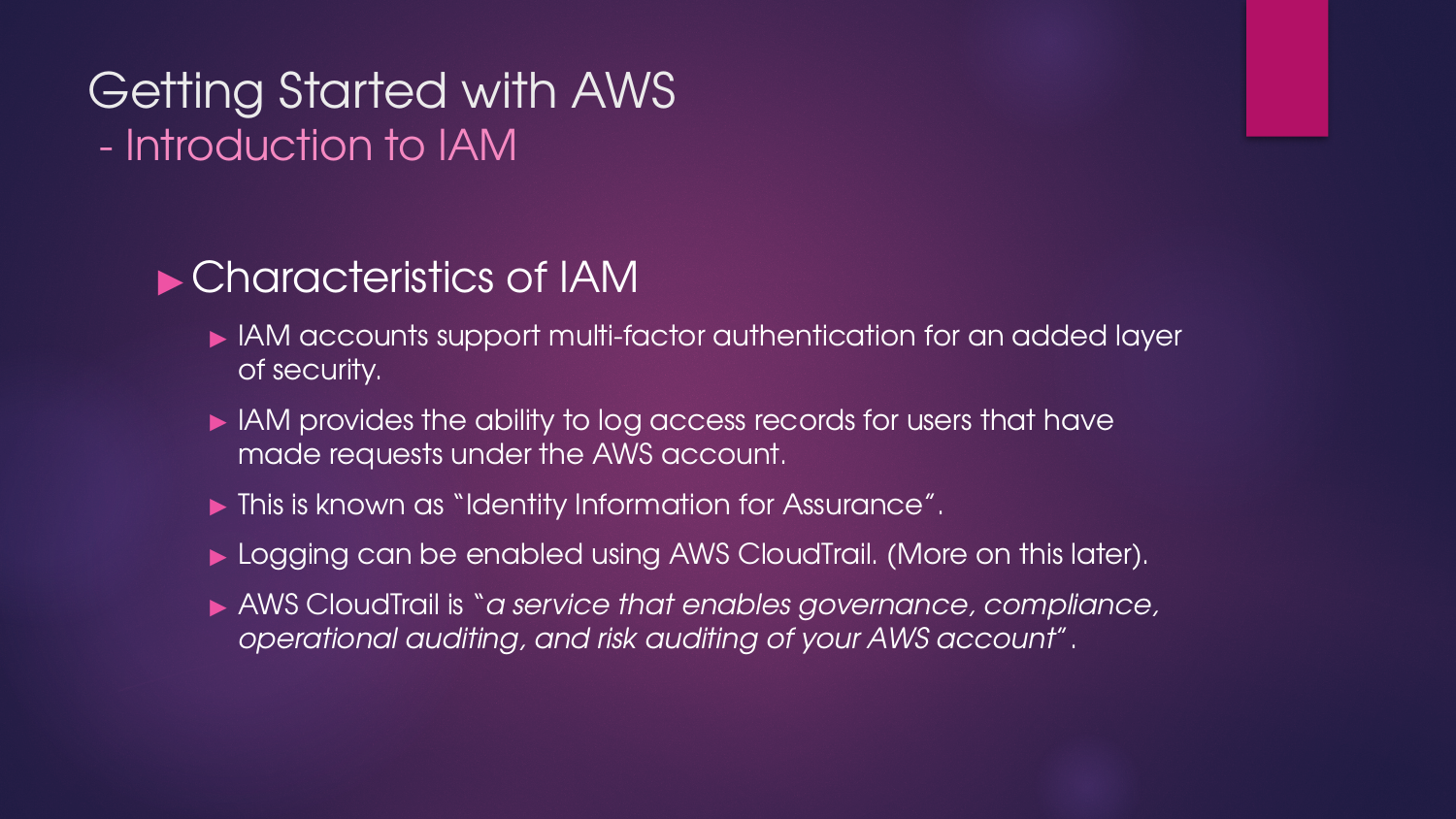

# Getting Started with AWS - Introduction to IAM
Characteristics of IAM
IAM accounts support multi-factor authentication for an added layer of security.
IAM provides the ability to log access records for users that have made requests under the AWS account.
This is known as “Identity Information for Assurance”.
Logging can be enabled using AWS CloudTrail. (More on this later).
AWS CloudTrail is “a service that enables governance, compliance, operational auditing, and risk auditing of your AWS account”.